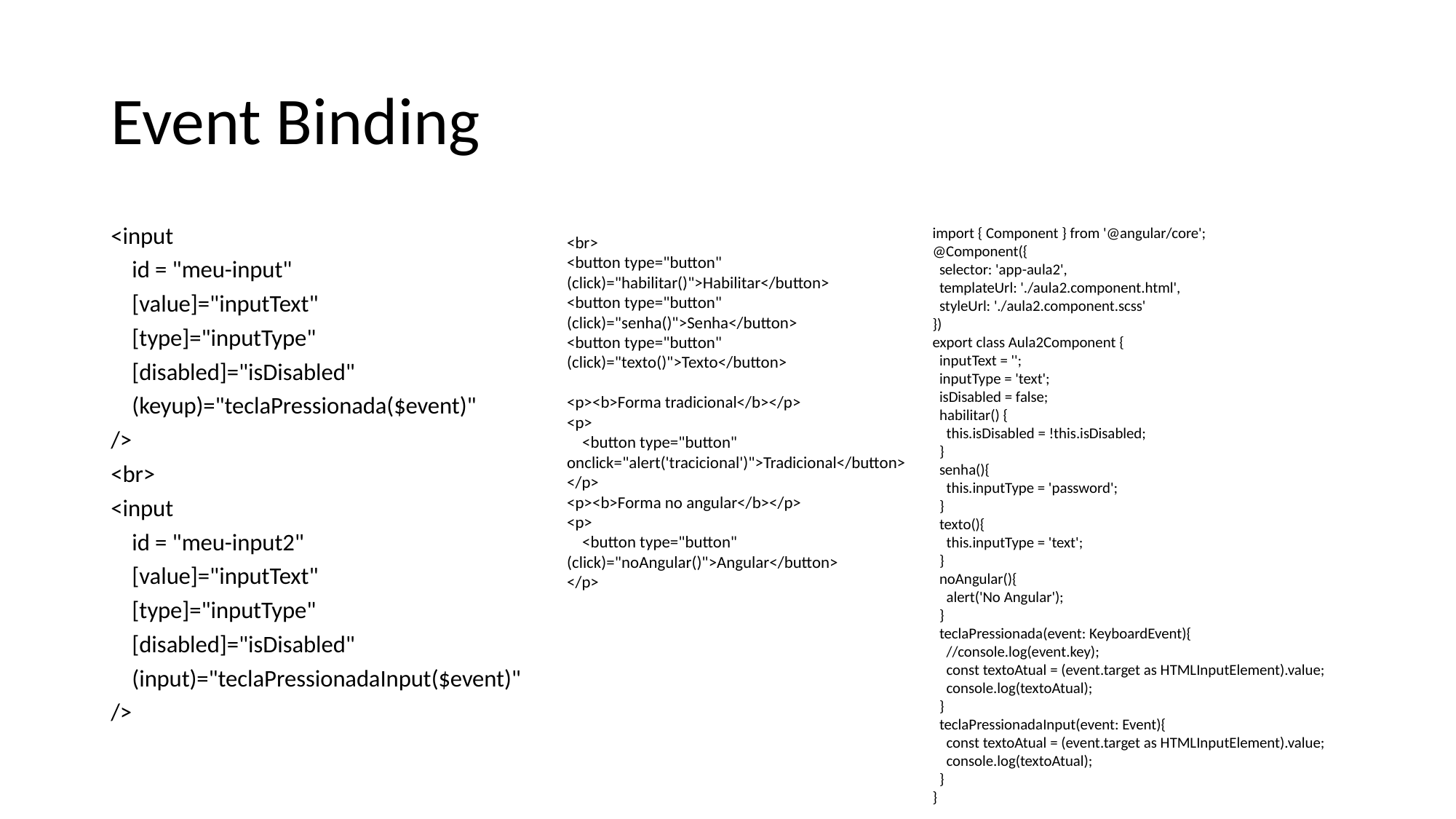

# Event Binding
<input
    id = "meu-input"
    [value]="inputText"
    [type]="inputType"
    [disabled]="isDisabled"
    (keyup)="teclaPressionada($event)"
/>
<br>
<input
    id = "meu-input2"
    [value]="inputText"
    [type]="inputType"
    [disabled]="isDisabled"
    (input)="teclaPressionadaInput($event)"
/>

import { Component } from '@angular/core';
@Component({
  selector: 'app-aula2',
  templateUrl: './aula2.component.html',
  styleUrl: './aula2.component.scss'
})
export class Aula2Component {
  inputText = '';
  inputType = 'text';
  isDisabled = false;
  habilitar() {
    this.isDisabled = !this.isDisabled;
  }
  senha(){
    this.inputType = 'password';
  }
  texto(){
    this.inputType = 'text';
  }
  noAngular(){
    alert('No Angular');
  }
  teclaPressionada(event: KeyboardEvent){
    //console.log(event.key);
    const textoAtual = (event.target as HTMLInputElement).value;
    console.log(textoAtual);
  }
  teclaPressionadaInput(event: Event){
    const textoAtual = (event.target as HTMLInputElement).value;
    console.log(textoAtual);
  }
}

<br>
<button type="button" (click)="habilitar()">Habilitar</button>
<button type="button" (click)="senha()">Senha</button>
<button type="button" (click)="texto()">Texto</button>
<p><b>Forma tradicional</b></p>
<p>
    <button type="button" onclick="alert('tracicional')">Tradicional</button>
</p>
<p><b>Forma no angular</b></p>
<p>
    <button type="button" (click)="noAngular()">Angular</button>
</p>